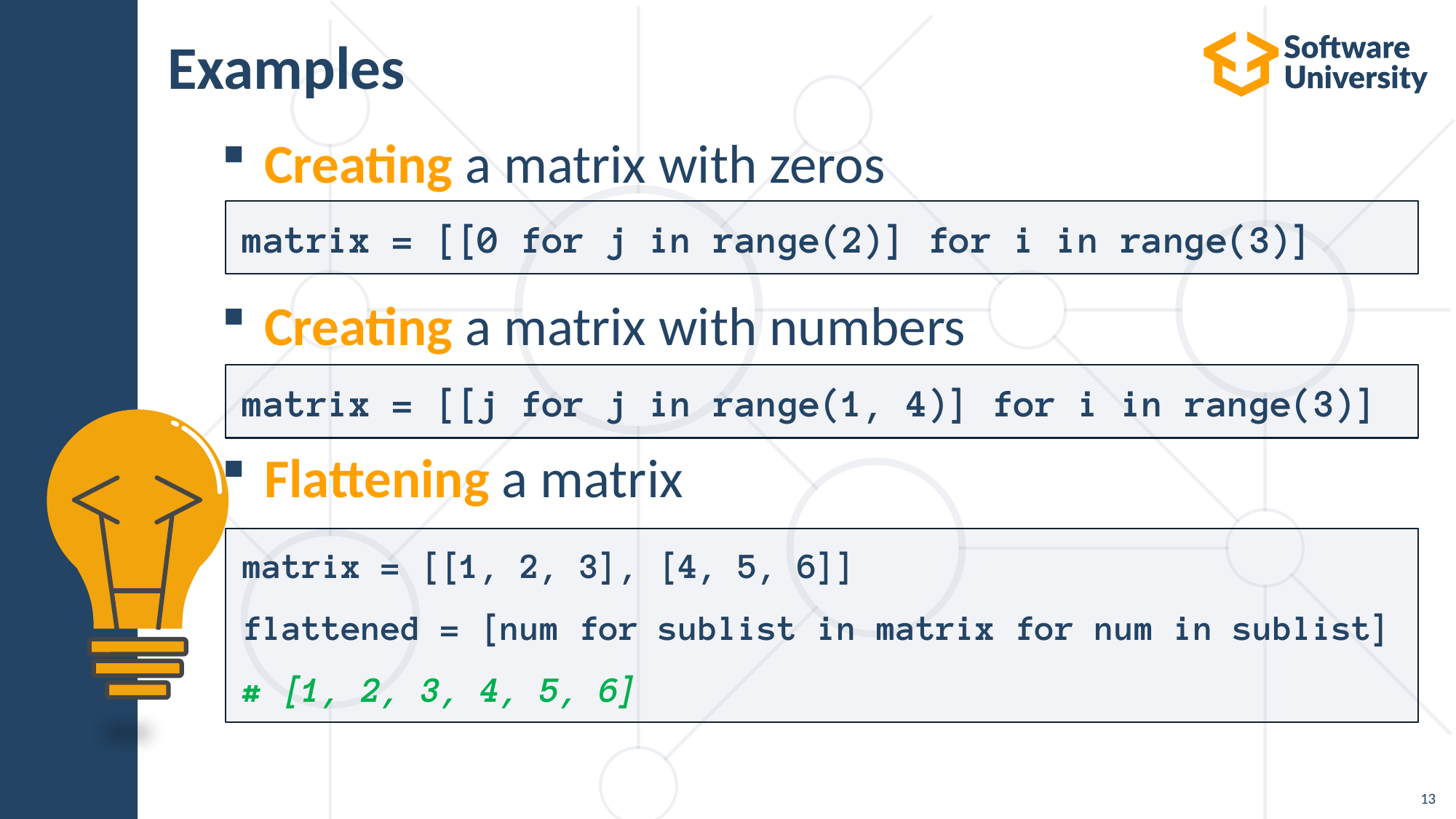

# Examples
Creating a matrix with zeros

Creating a matrix with numbers

Flattening a matrix
matrix = [[0 for j in range(2)] for i in range(3)]
matrix = [[j for j in range(1, 4)] for i in range(3)]
matrix = [[1, 2, 3], [4, 5, 6]]
flattened = [num for sublist in matrix for num in sublist]
# [1, 2, 3, 4, 5, 6]
13